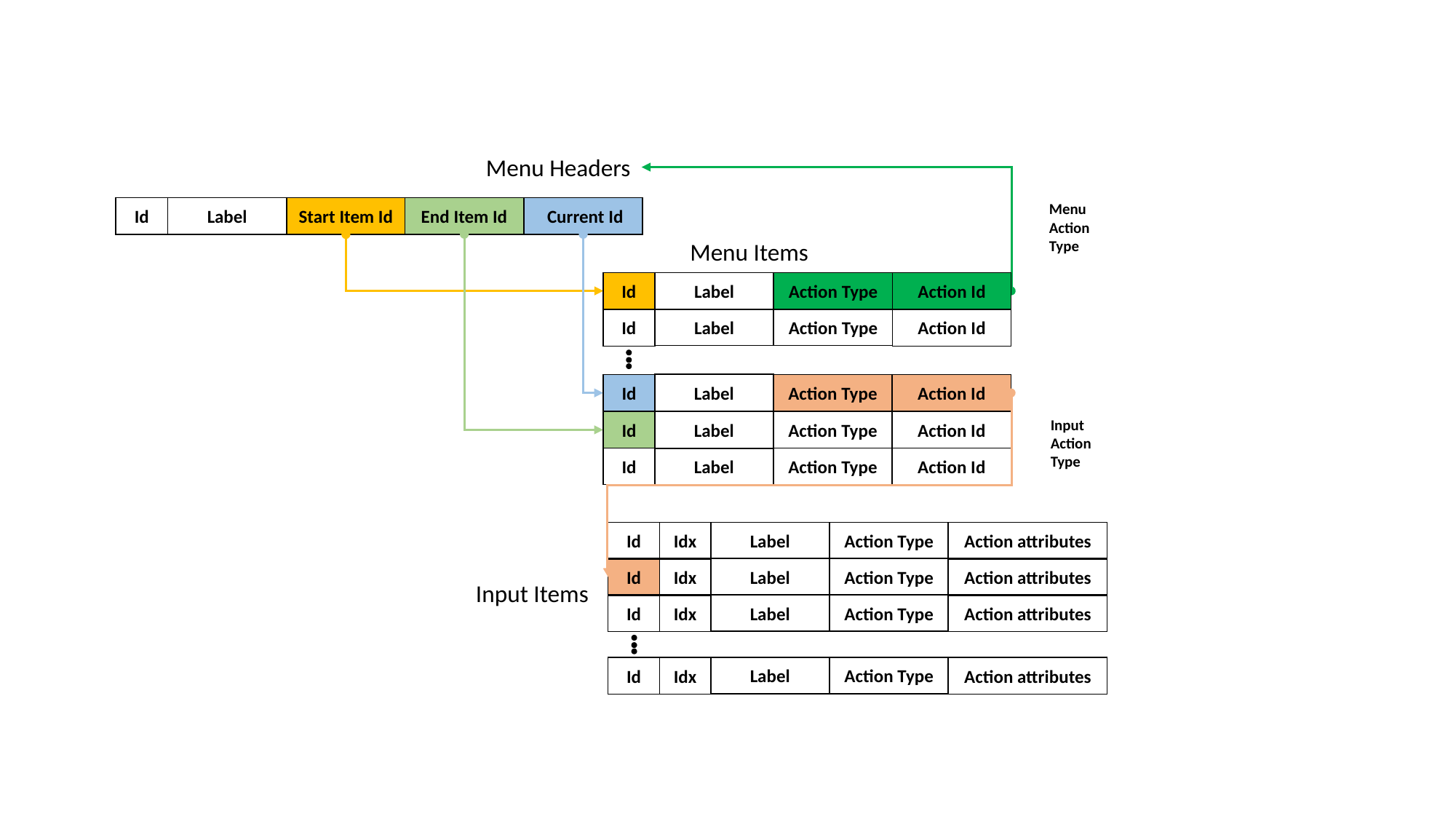

Menu Headers
Menu
Action
Type
End Item Id
 Current Id
Label
Start Item Id
Id
Menu Items
Id
Label
Action Type
Action Id
Id
Action Id
Action Type
Label

Label
Id
Action Type
Action Id
Label
Id
Action Type
Action Id
Label
Id
Action Type
Action Id
Input
Action
Type
Id
Idx
Action attributes
Action Type
Label
Id
Idx
Action attributes
Action Type
Label
Id
Idx
Action attributes
Action Type
Label

Id
Idx
Action attributes
Action Type
Label
Input Items